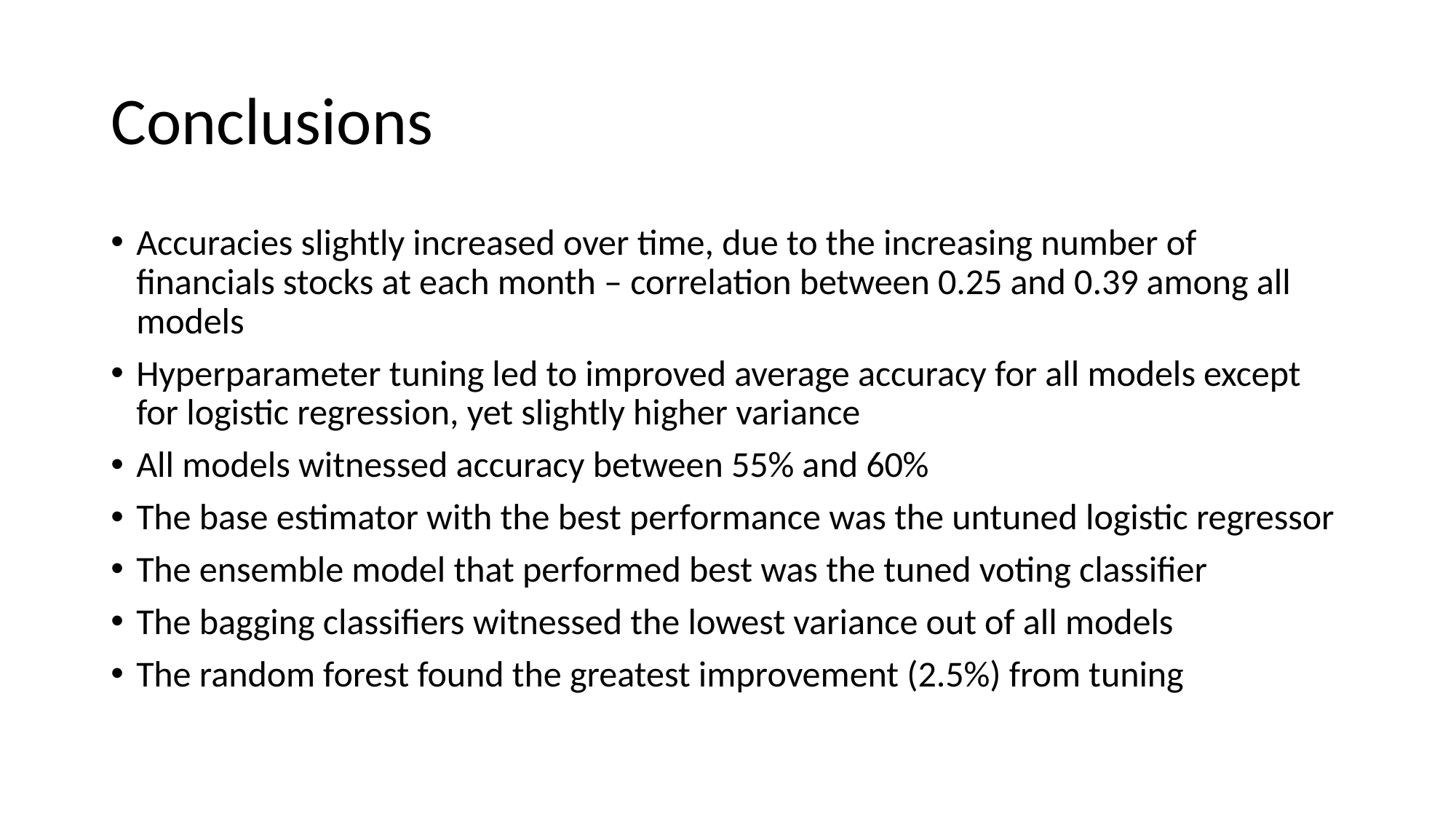

# Conclusions
Accuracies slightly increased over time, due to the increasing number of financials stocks at each month – correlation between 0.25 and 0.39 among all models
Hyperparameter tuning led to improved average accuracy for all models except for logistic regression, yet slightly higher variance
All models witnessed accuracy between 55% and 60%
The base estimator with the best performance was the untuned logistic regressor
The ensemble model that performed best was the tuned voting classifier
The bagging classifiers witnessed the lowest variance out of all models
The random forest found the greatest improvement (2.5%) from tuning